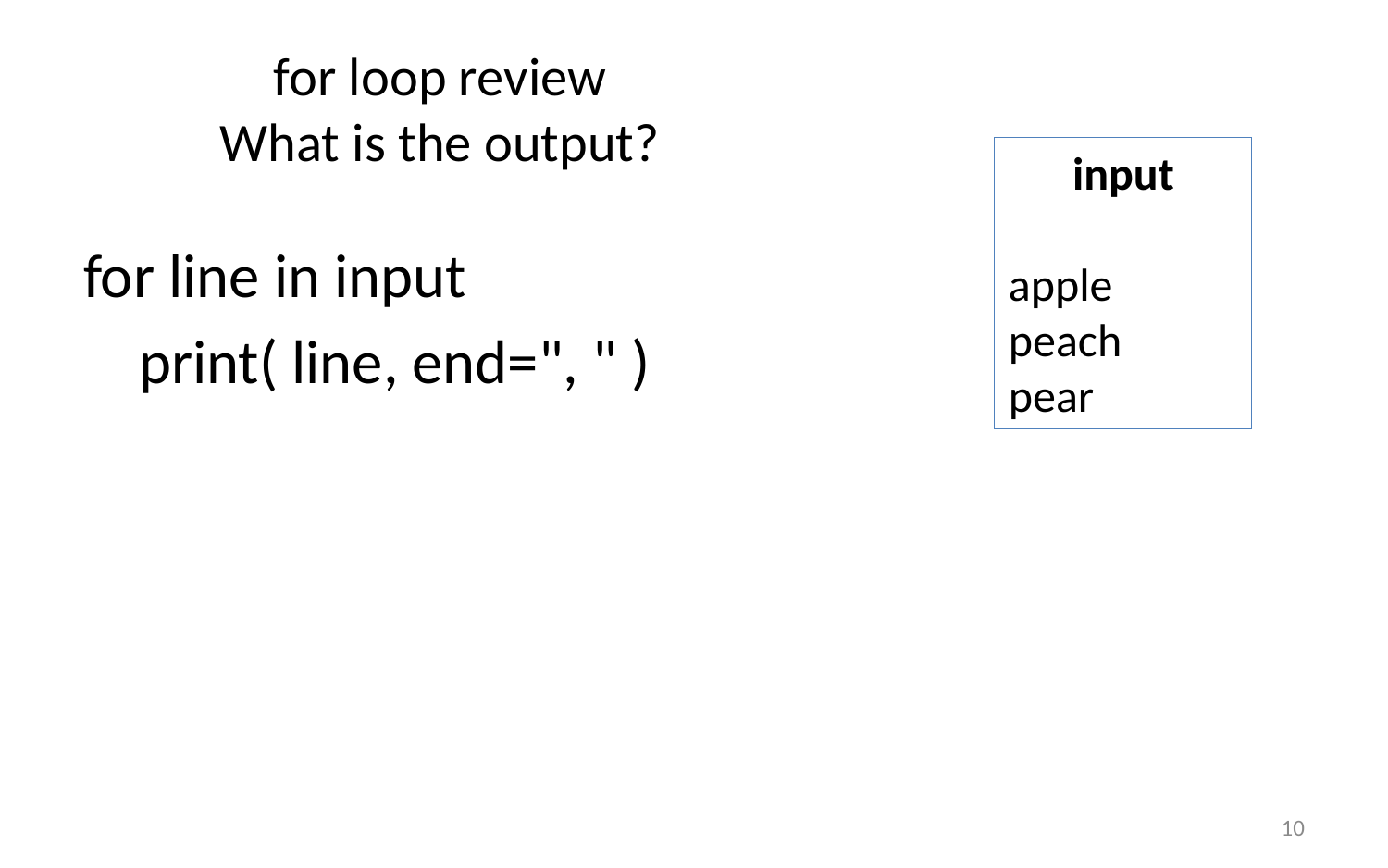

# for loop review What is the output?
input

apple
peach
pear
for line in input
    print( line, end=", " )
10